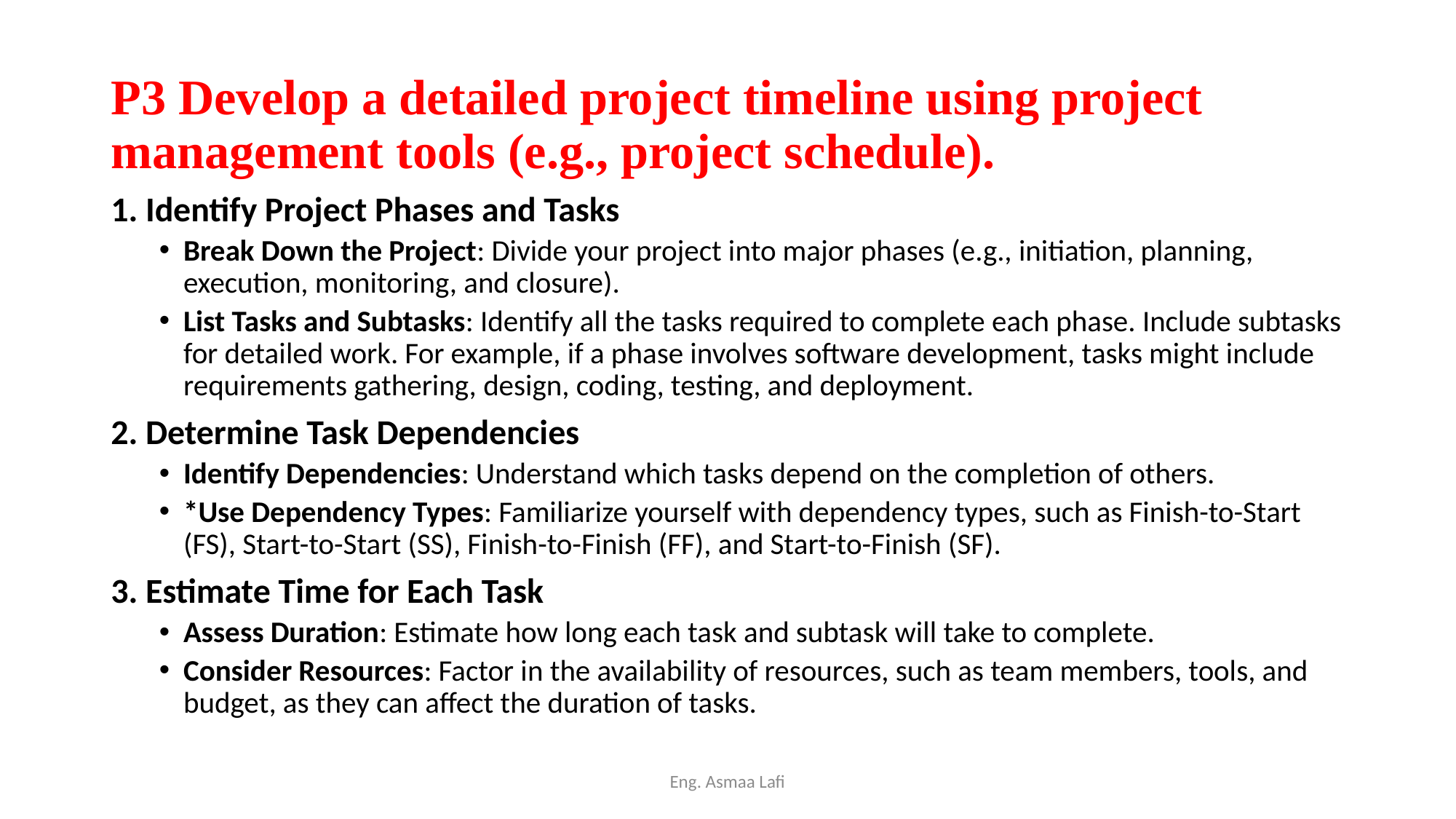

P3 Develop a detailed project timeline using project management tools (e.g., project schedule).
1. Identify Project Phases and Tasks
Break Down the Project: Divide your project into major phases (e.g., initiation, planning, execution, monitoring, and closure).
List Tasks and Subtasks: Identify all the tasks required to complete each phase. Include subtasks for detailed work. For example, if a phase involves software development, tasks might include requirements gathering, design, coding, testing, and deployment.
2. Determine Task Dependencies
Identify Dependencies: Understand which tasks depend on the completion of others.
*Use Dependency Types: Familiarize yourself with dependency types, such as Finish-to-Start (FS), Start-to-Start (SS), Finish-to-Finish (FF), and Start-to-Finish (SF).
3. Estimate Time for Each Task
Assess Duration: Estimate how long each task and subtask will take to complete.
Consider Resources: Factor in the availability of resources, such as team members, tools, and budget, as they can affect the duration of tasks.

Eng. Asmaa Lafi